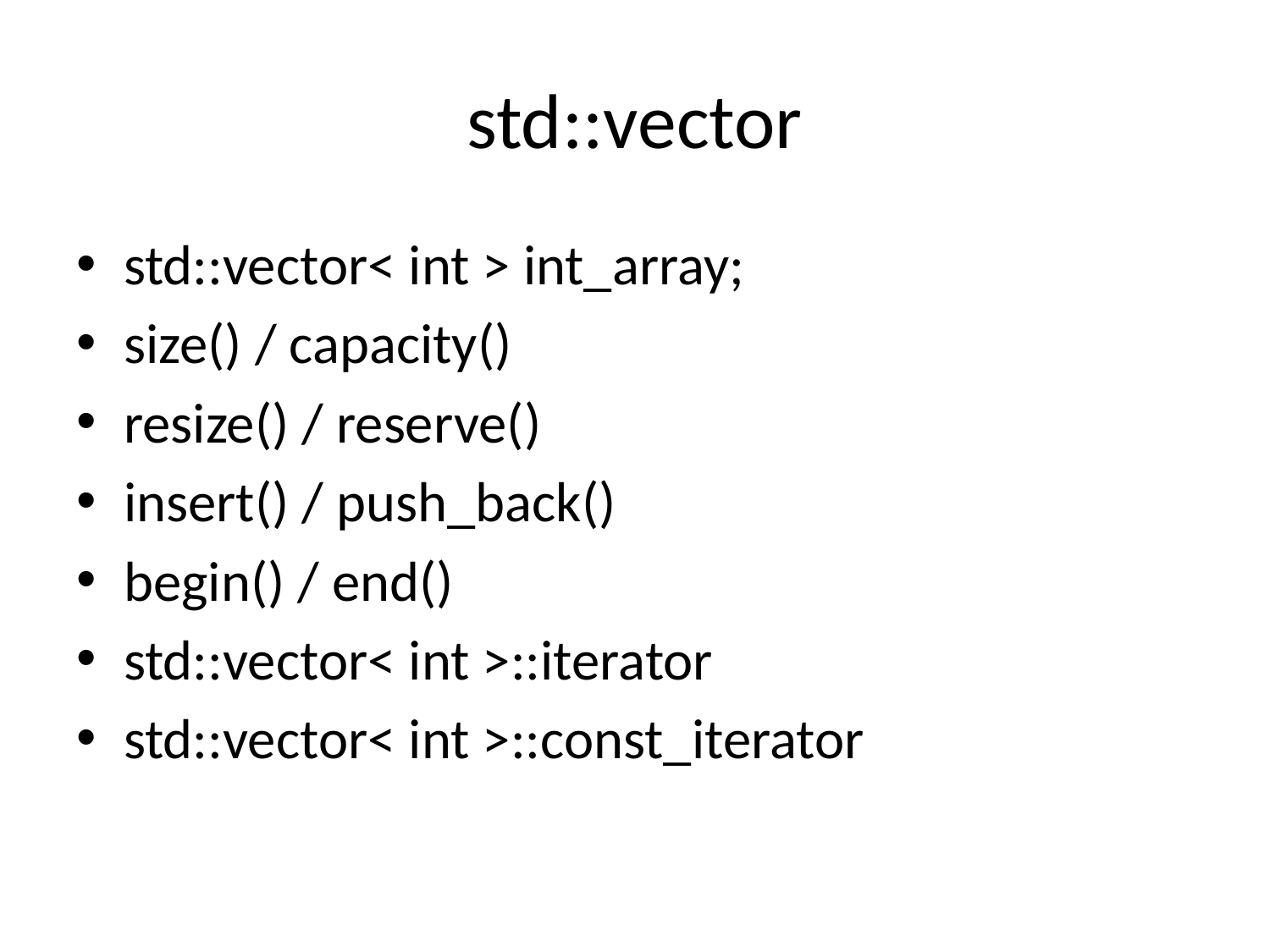

# std::vector
std::vector< int > int_array;
size() / capacity()
resize() / reserve()
insert() / push_back()
begin() / end()
std::vector< int >::iterator
std::vector< int >::const_iterator